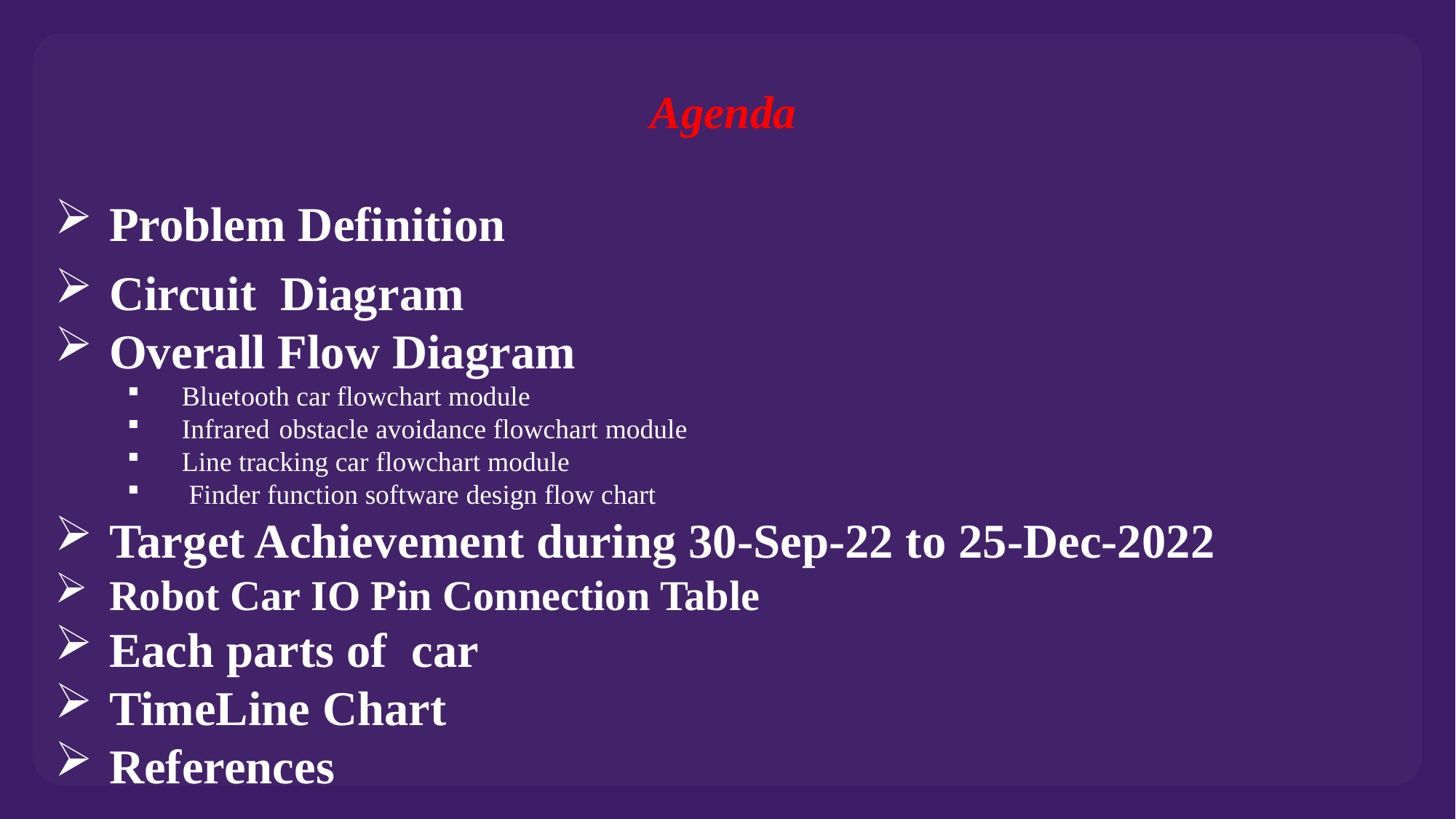

Agenda

Problem Definition
Circuit  Diagram
Overall Flow Diagram
Bluetooth car flowchart module
Infrared obstacle avoidance flowchart module
Line tracking car flowchart module
 Finder function software design flow chart
Target Achievement during 30-Sep-22 to 25-Dec-2022
Robot Car IO Pin Connection Table
Each parts of  car
TimeLine Chart
References